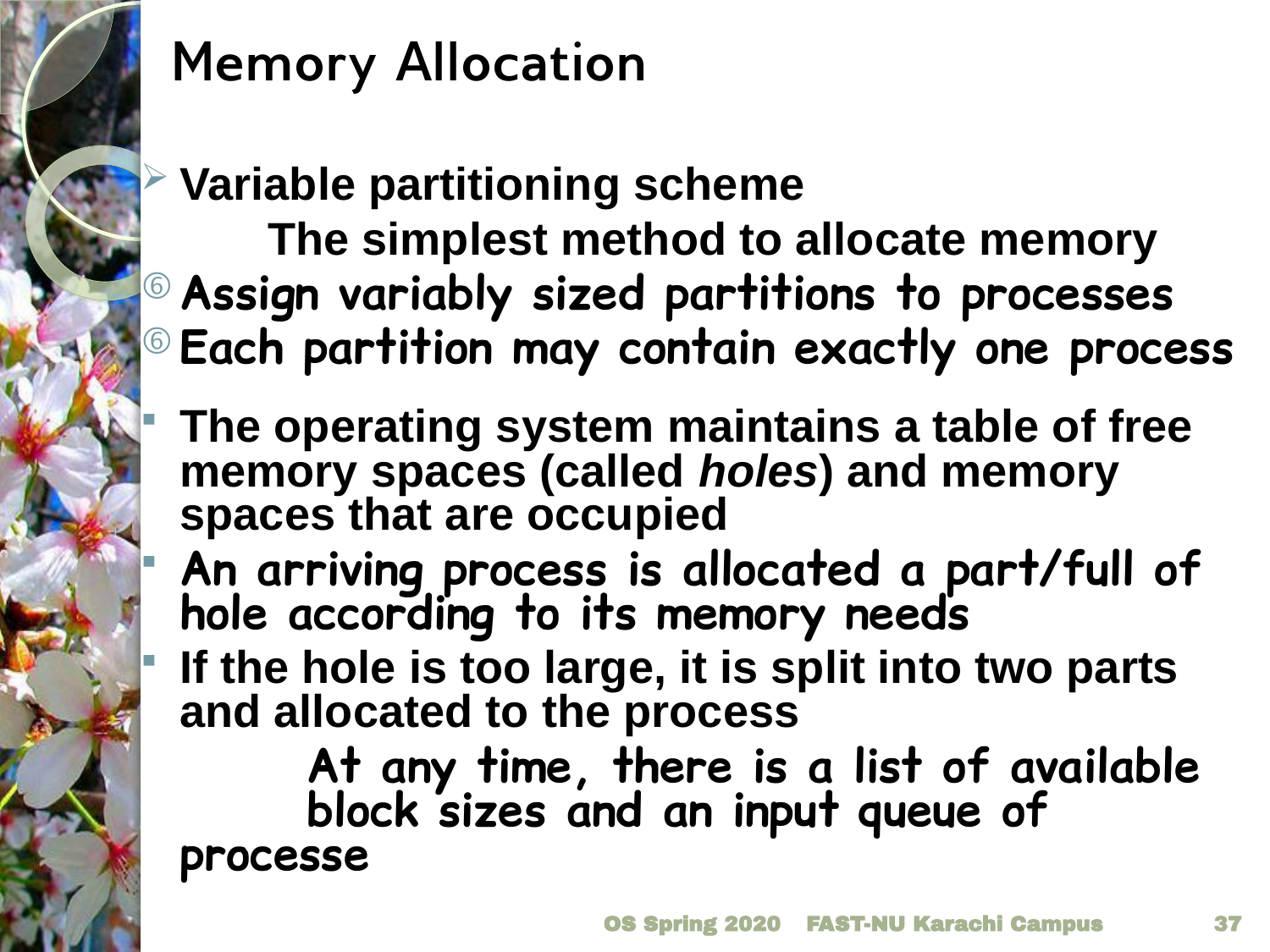

# Memory Allocation
Variable partitioning scheme
	The simplest method to allocate memory
Assign variably sized partitions to processes
Each partition may contain exactly one process

The operating system maintains a table of free memory spaces (called holes) and memory spaces that are occupied
An arriving process is allocated a part/full of hole according to its memory needs
If the hole is too large, it is split into two parts and allocated to the process
		At any time, there is a list of available 	block sizes and an input queue of processe
OS Spring 2020
FAST-NU Karachi Campus
37